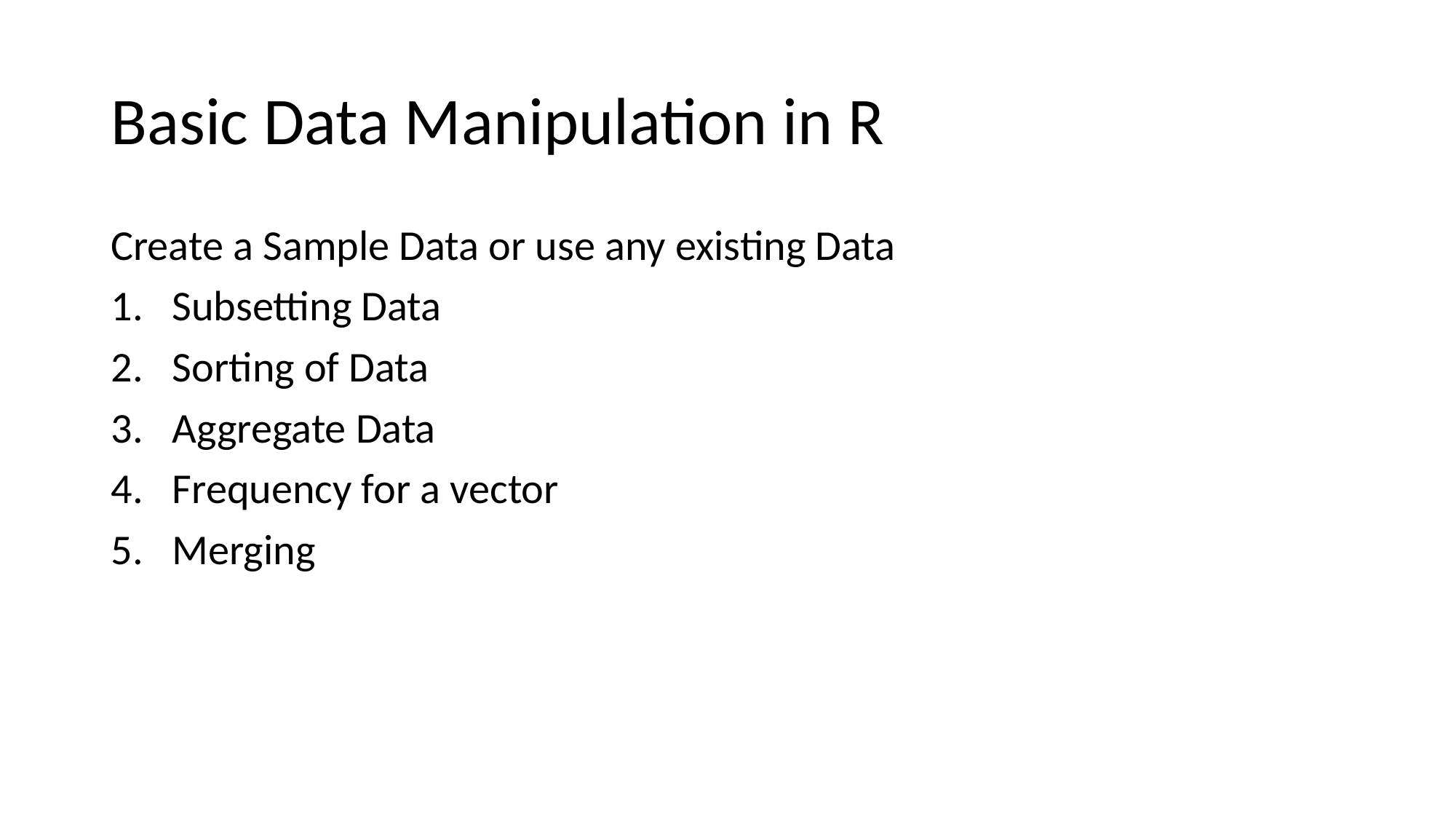

# Basic Data Manipulation in R
Create a Sample Data or use any existing Data
Subsetting Data
Sorting of Data
Aggregate Data
Frequency for a vector
Merging